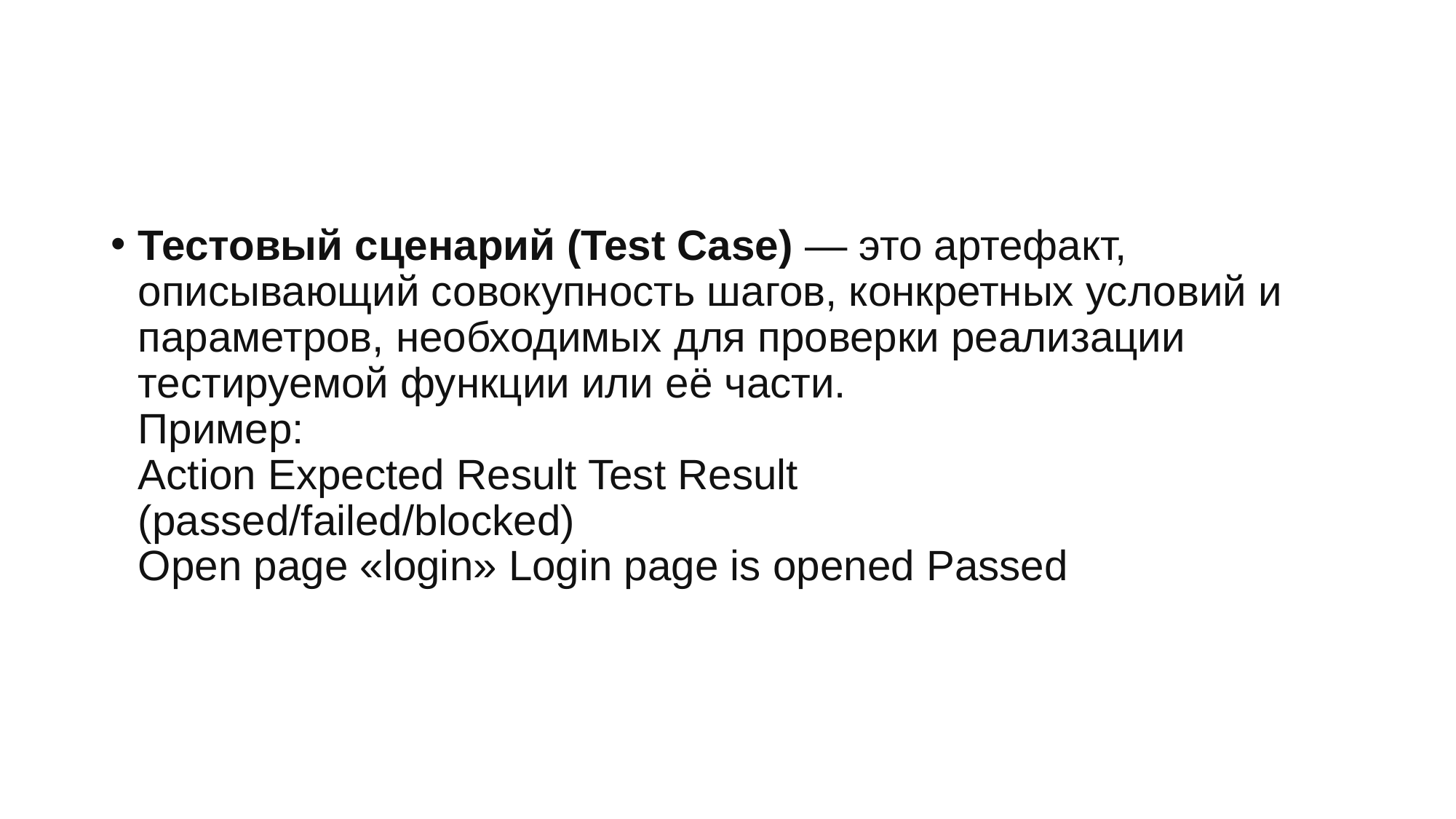

#
Тестовый сценарий (Test Case) — это артефакт, описывающий совокупность шагов, конкретных условий и параметров, необходимых для проверки реализации тестируемой функции или её части.
Пример:
Action Expected Result Test Result
(passed/failed/blocked)
Open page «login» Login page is opened Passed